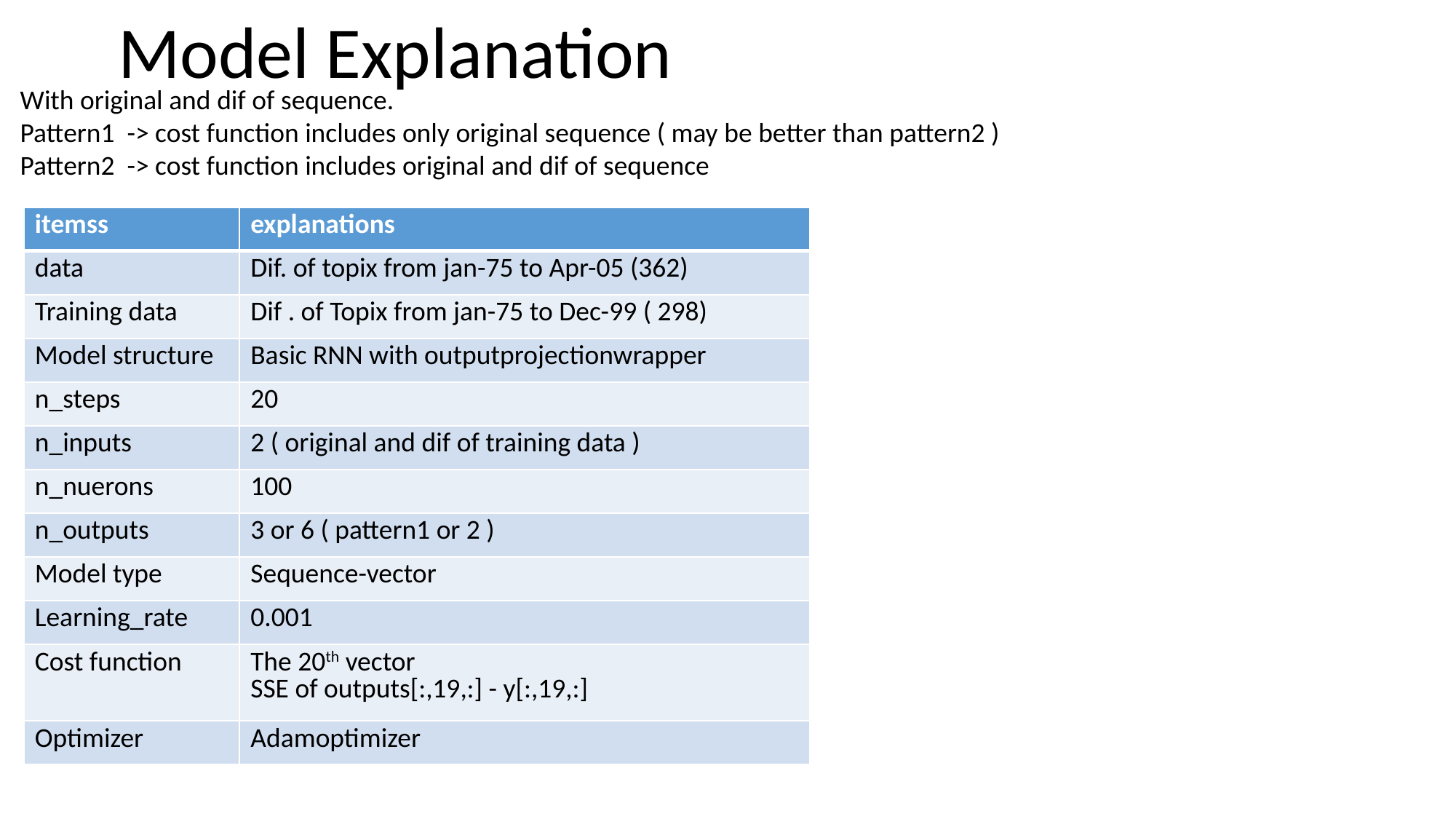

Model Explanation
With original and dif of sequence.
Pattern1  -> cost function includes only original sequence ( may be better than pattern2 )
Pattern2  -> cost function includes original and dif of sequence
| itemss | explanations |
| --- | --- |
| data | Dif. of topix from jan-75 to Apr-05 (362) |
| Training data | Dif . of Topix from jan-75 to Dec-99 ( 298) |
| Model structure | Basic RNN with outputprojectionwrapper |
| n\_steps | 20 |
| n\_inputs | 2 ( original and dif of training data ) |
| n\_nuerons | 100 |
| n\_outputs | 3 or 6 ( pattern1 or 2 ) |
| Model type | Sequence-vector |
| Learning\_rate | 0.001 |
| Cost function | The 20th vector SSE of outputs[:,19,:] - y[:,19,:] |
| Optimizer | Adamoptimizer |